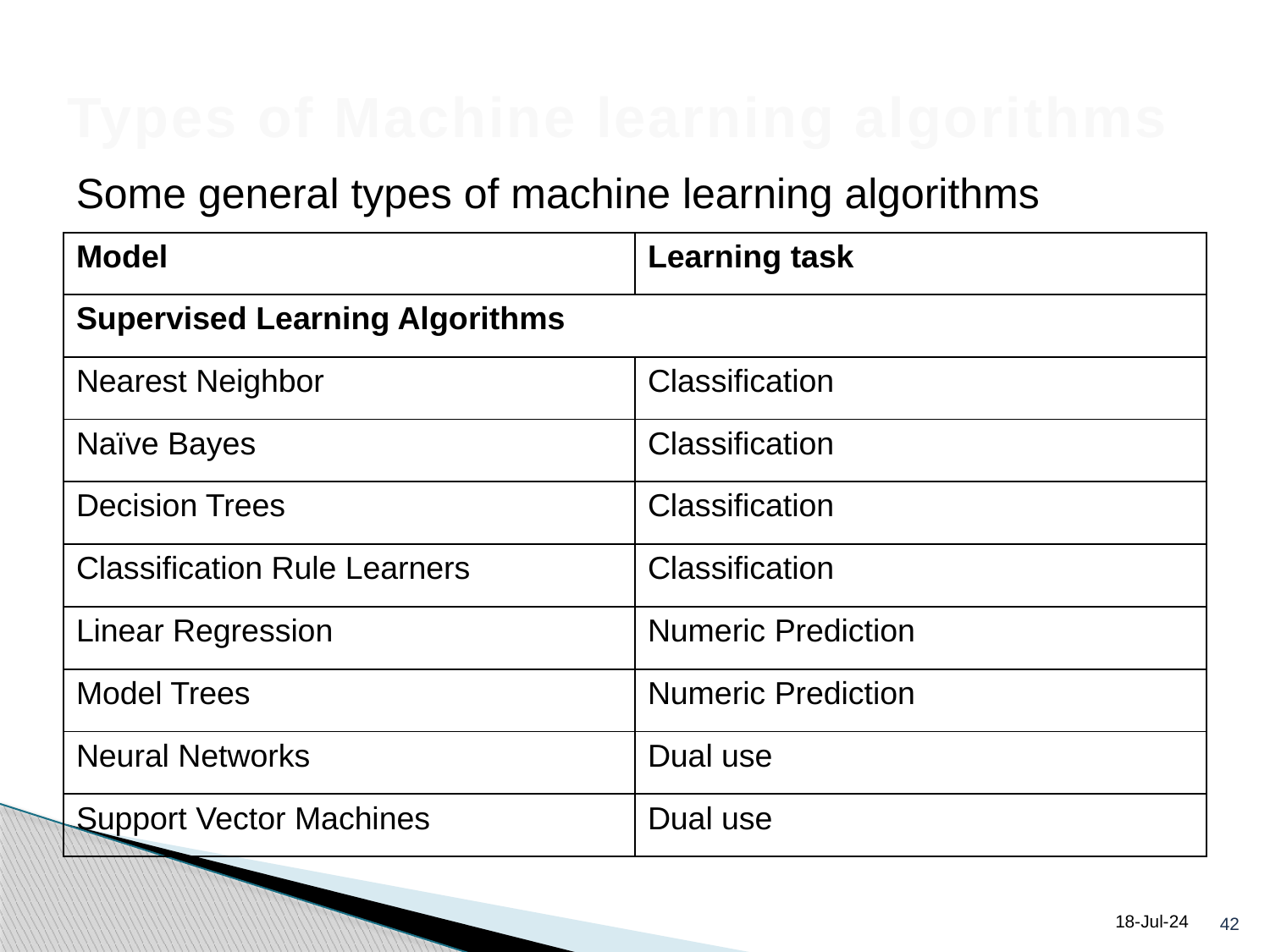

# Types of Machine learning algorithms
Some general types of machine learning algorithms
| Model | Learning task |
| --- | --- |
| Supervised Learning Algorithms |  |
| Nearest Neighbor | Classification |
| Naïve Bayes | Classification |
| Decision Trees | Classification |
| Classification Rule Learners | Classification |
| Linear Regression | Numeric Prediction |
| Model Trees | Numeric Prediction |
| Neural Networks | Dual use |
| Support Vector Machines | Dual use |
42
18-Jul-24